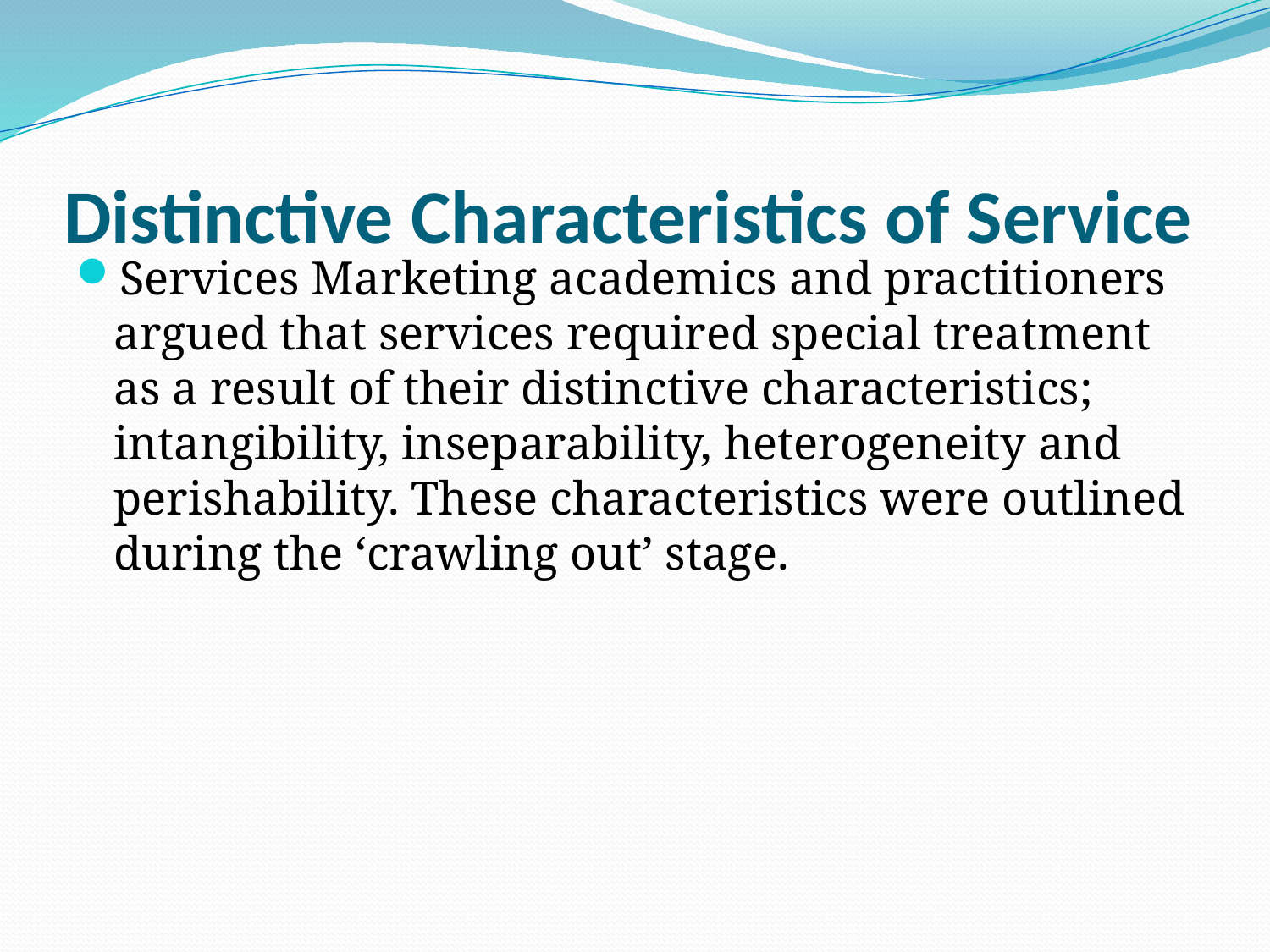

# Distinctive Characteristics of Service
Services Marketing academics and practitioners argued that services required special treatment as a result of their distinctive characteristics; intangibility, inseparability, heterogeneity and perishability. These characteristics were outlined during the ‘crawling out’ stage.